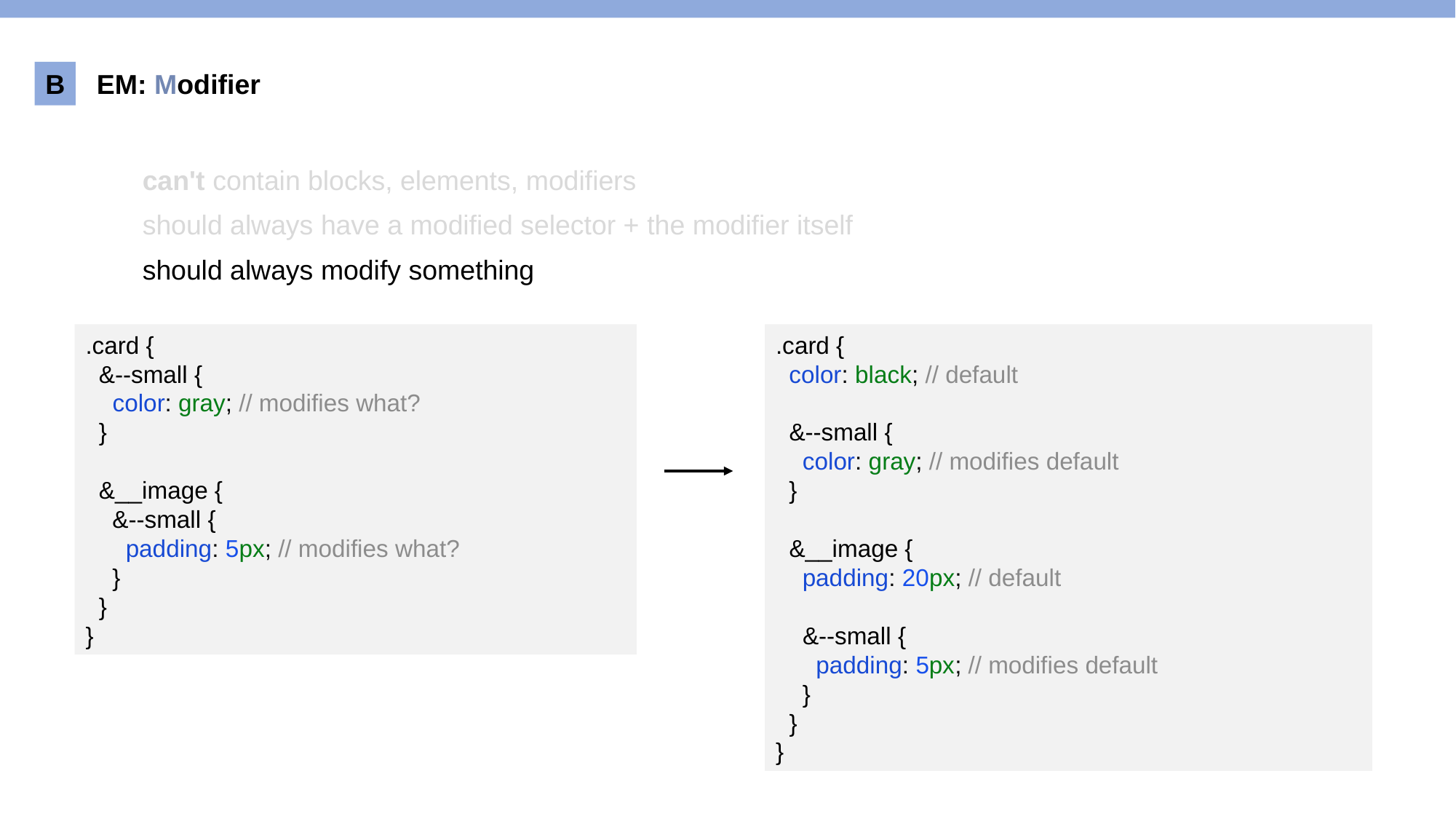

B
EM: Modifier
can't contain blocks, elements, modifiers
should always have a modified selector + the modifier itself
should always modify something

.card {
  &--small {
    color: gray; // modifies what?
  }
  &__image {
    &--small {
      padding: 5px; // modifies what?
    }
  }
}
.card {
  color: black; // default
  &--small {
    color: gray; // modifies default
  }
  &__image {
    padding: 20px; // default
    &--small {
      padding: 5px; // modifies default
    }
  }
}